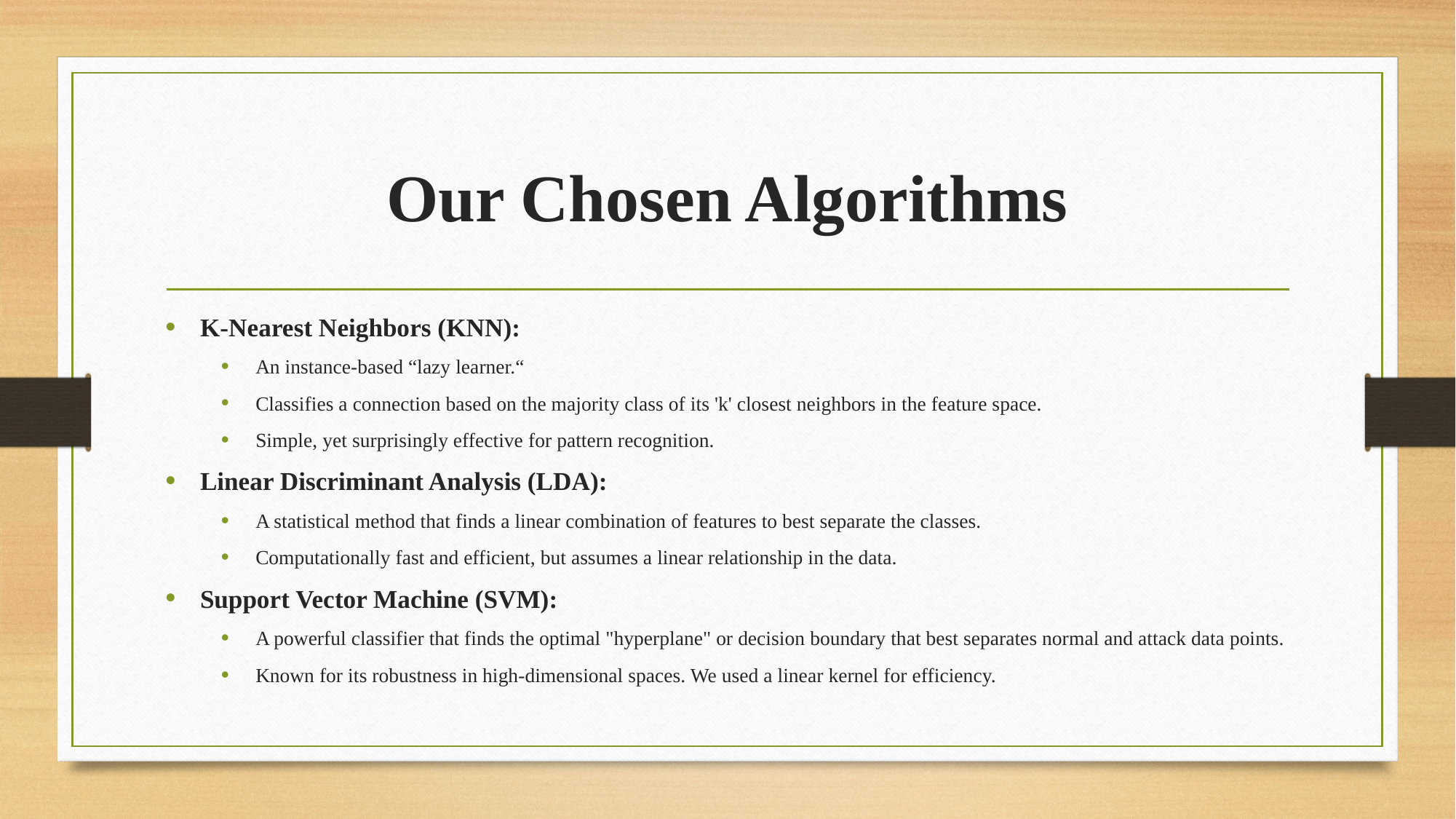

# Our Chosen Algorithms
K-Nearest Neighbors (KNN):
An instance-based “lazy learner.“
Classifies a connection based on the majority class of its 'k' closest neighbors in the feature space.
Simple, yet surprisingly effective for pattern recognition.
Linear Discriminant Analysis (LDA):
A statistical method that finds a linear combination of features to best separate the classes.
Computationally fast and efficient, but assumes a linear relationship in the data.
Support Vector Machine (SVM):
A powerful classifier that finds the optimal "hyperplane" or decision boundary that best separates normal and attack data points.
Known for its robustness in high-dimensional spaces. We used a linear kernel for efficiency.